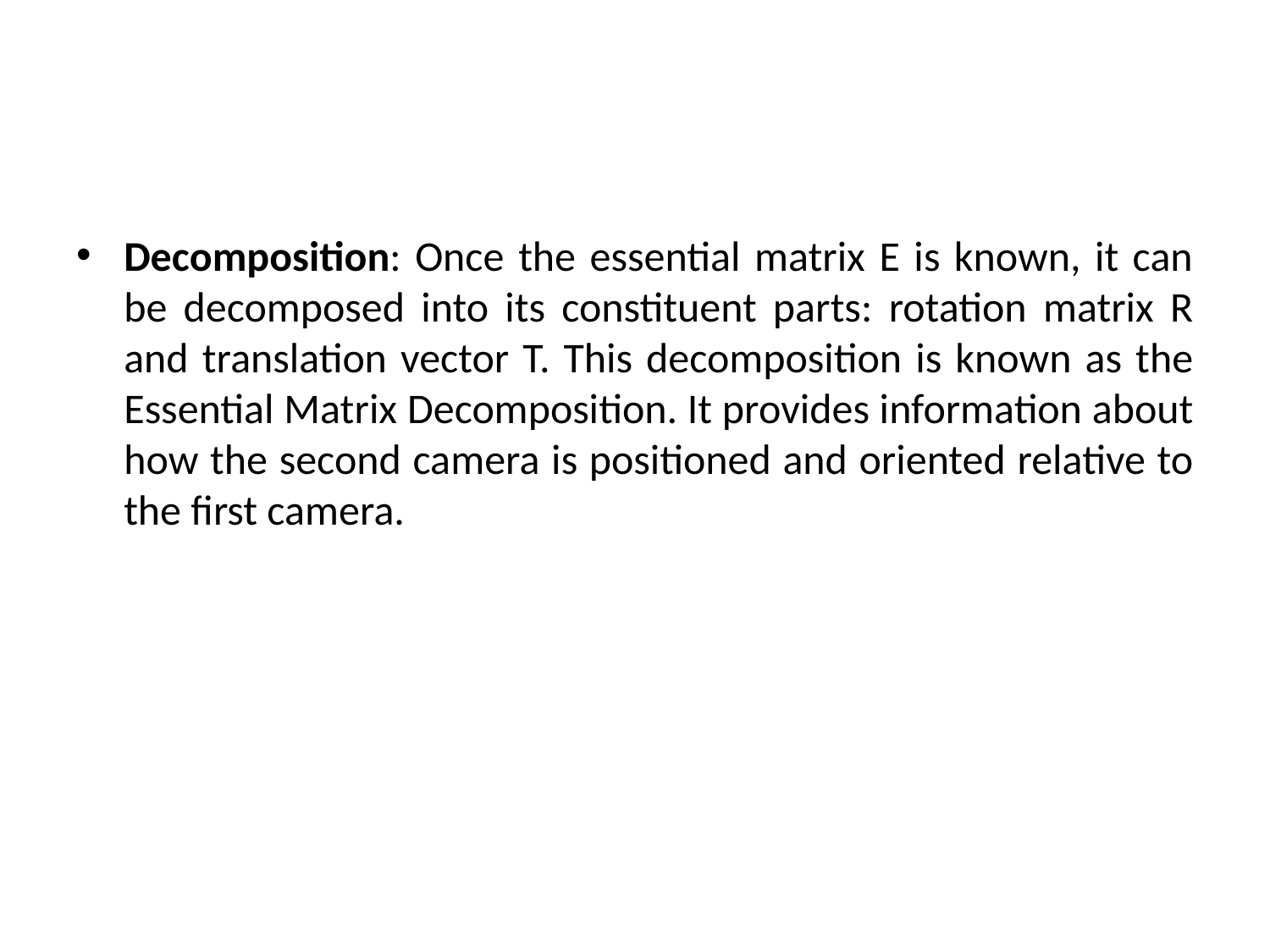

#
Decomposition: Once the essential matrix E is known, it can be decomposed into its constituent parts: rotation matrix R and translation vector T. This decomposition is known as the Essential Matrix Decomposition. It provides information about how the second camera is positioned and oriented relative to the first camera.